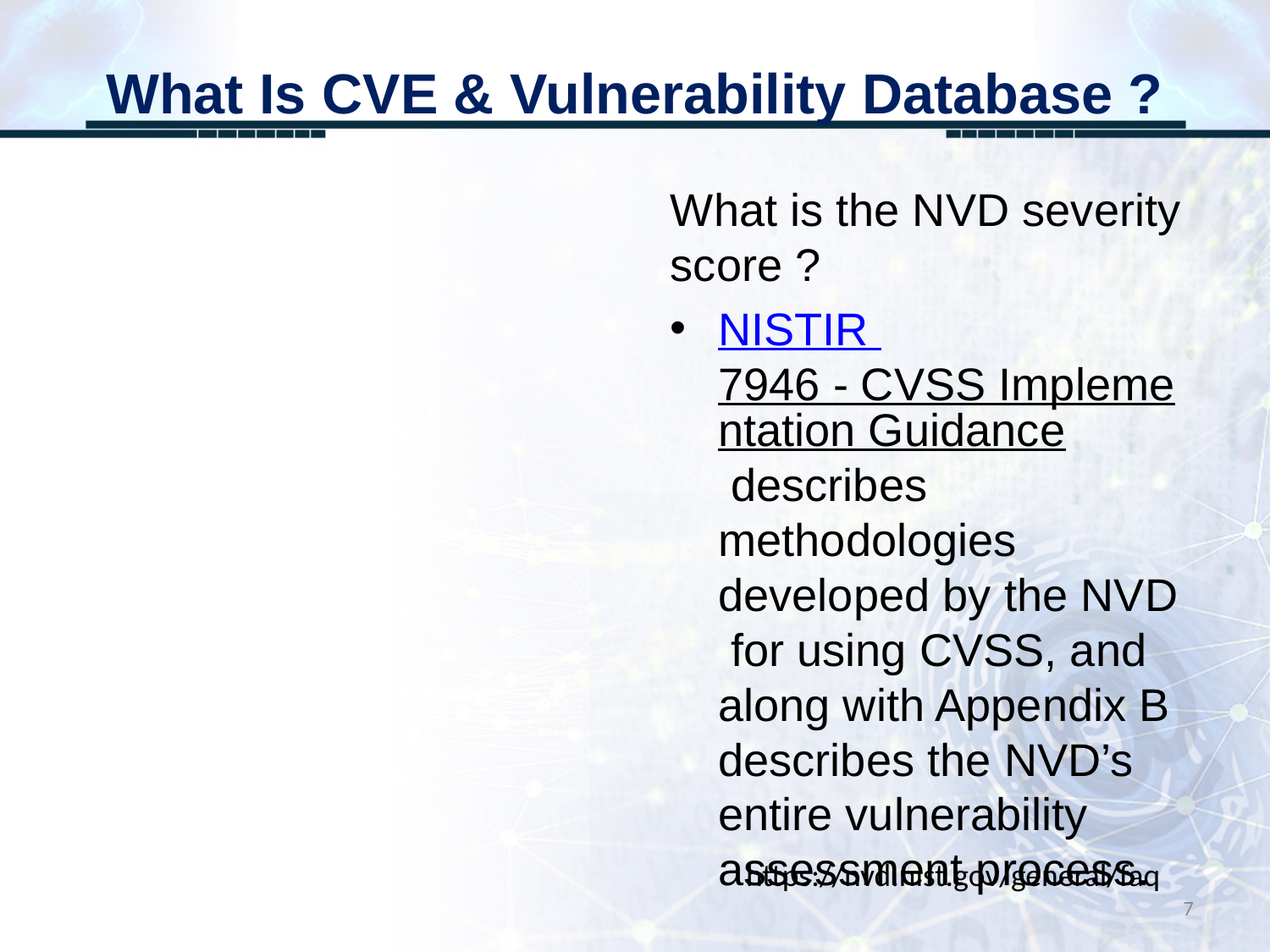

# What Is CVE & Vulnerability Database ?
What is the NVD severity score ?
NISTIR 7946 - CVSS Implementation Guidance describes methodologies developed by the NVD  for using CVSS, and along with Appendix B describes the NVD’s entire vulnerability assessment process.
https://nvd.nist.gov/general/faq
7